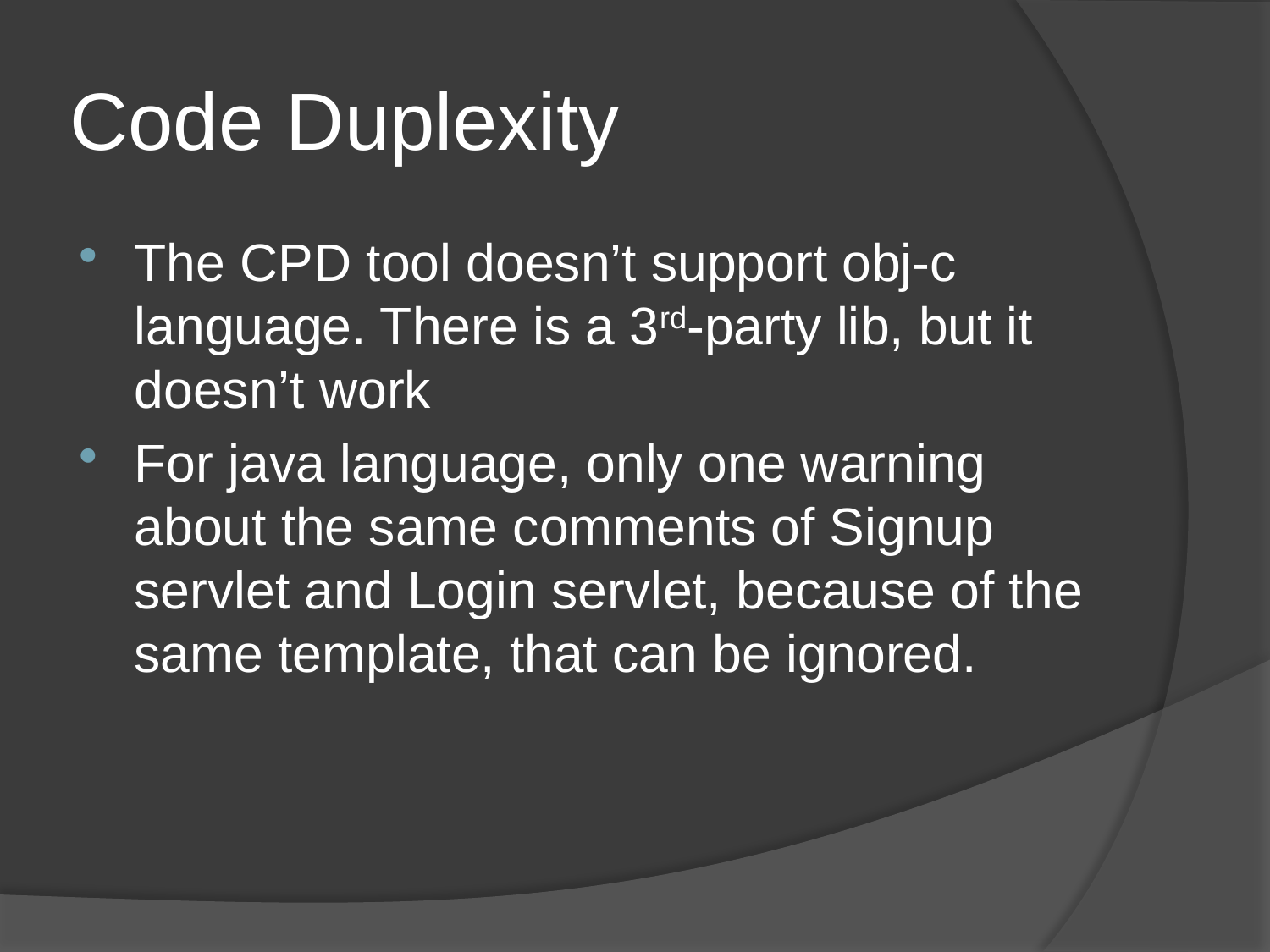

# Code Duplexity
The CPD tool doesn’t support obj-c language. There is a 3rd-party lib, but it doesn’t work
For java language, only one warning about the same comments of Signup servlet and Login servlet, because of the same template, that can be ignored.